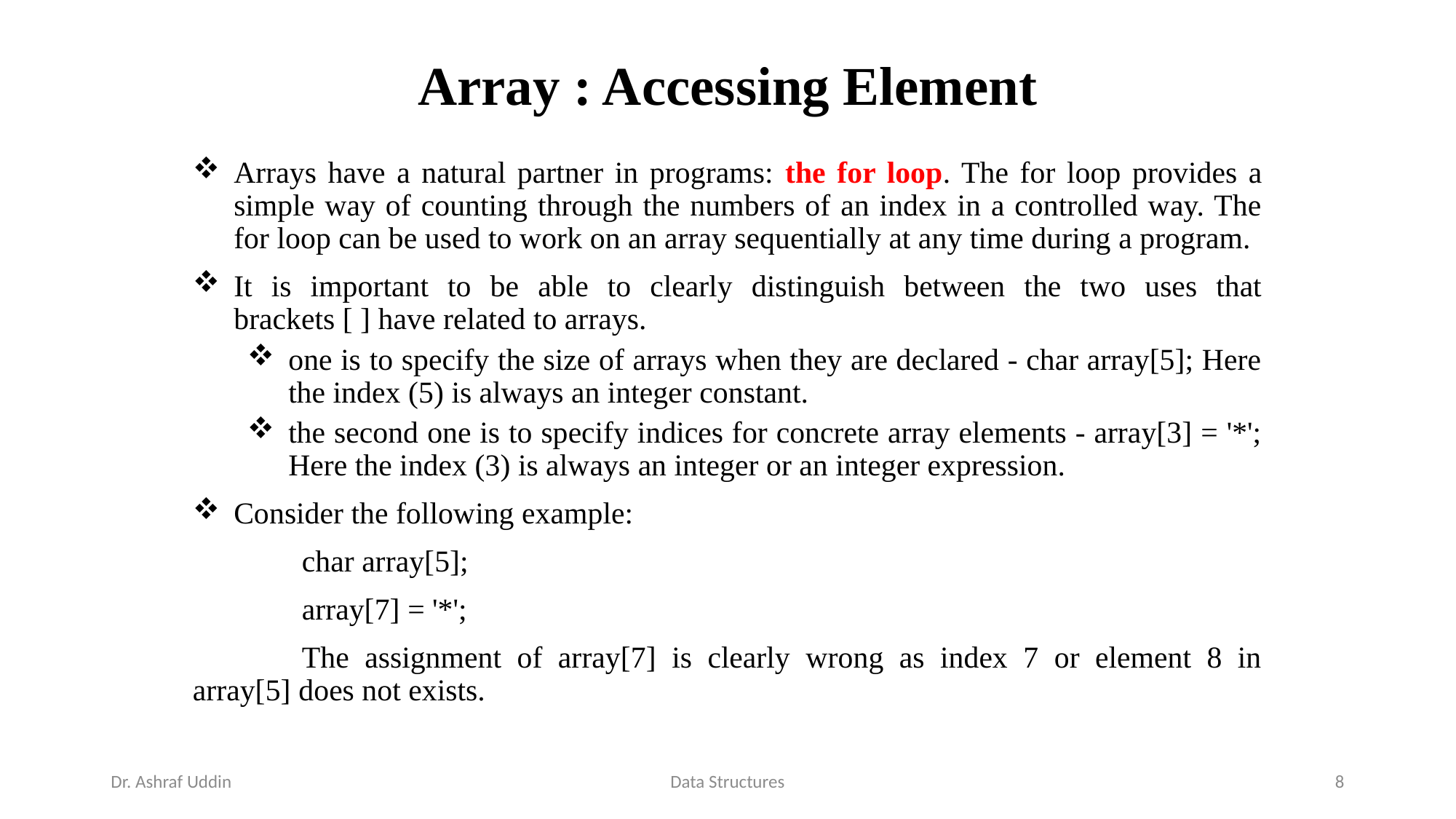

# Array : Accessing Element
Arrays have a natural partner in programs: the for loop. The for loop provides a simple way of counting through the numbers of an index in a controlled way. The for loop can be used to work on an array sequentially at any time during a program.
It is important to be able to clearly distinguish between the two uses that brackets [ ] have related to arrays.
one is to specify the size of arrays when they are declared - char array[5]; Here the index (5) is always an integer constant.
the second one is to specify indices for concrete array elements - array[3] = '*'; Here the index (3) is always an integer or an integer expression.
Consider the following example:
	char array[5];
	array[7] = '*';
	The assignment of array[7] is clearly wrong as index 7 or element 8 in array[5] does not exists.

Dr. Ashraf Uddin
Data Structures
8